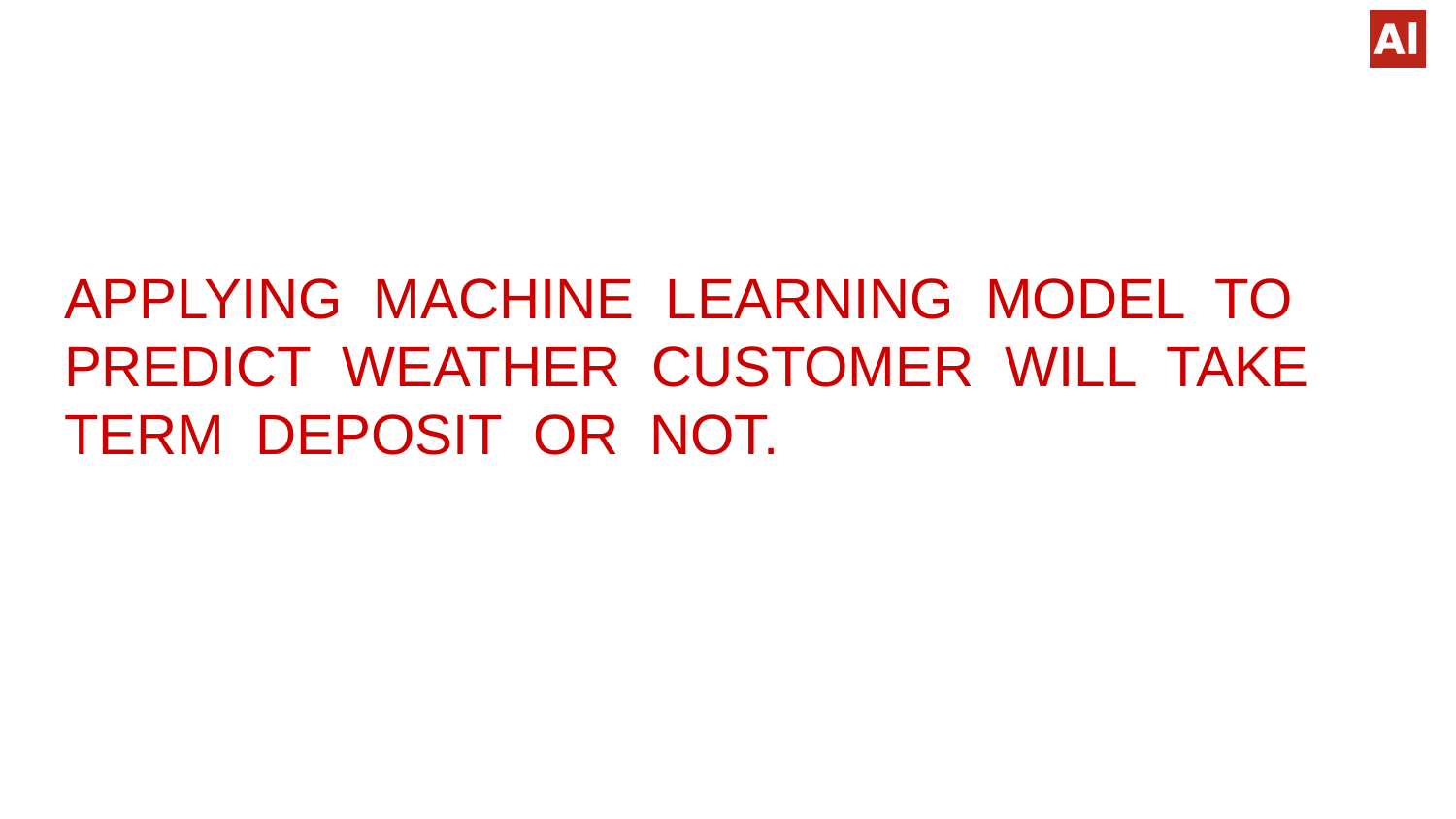

# APPLYING  MACHINE  LEARNING  MODEL  TO PREDICT  WEATHER  CUSTOMER  WILL  TAKE TERM  DEPOSIT  OR  NOT.